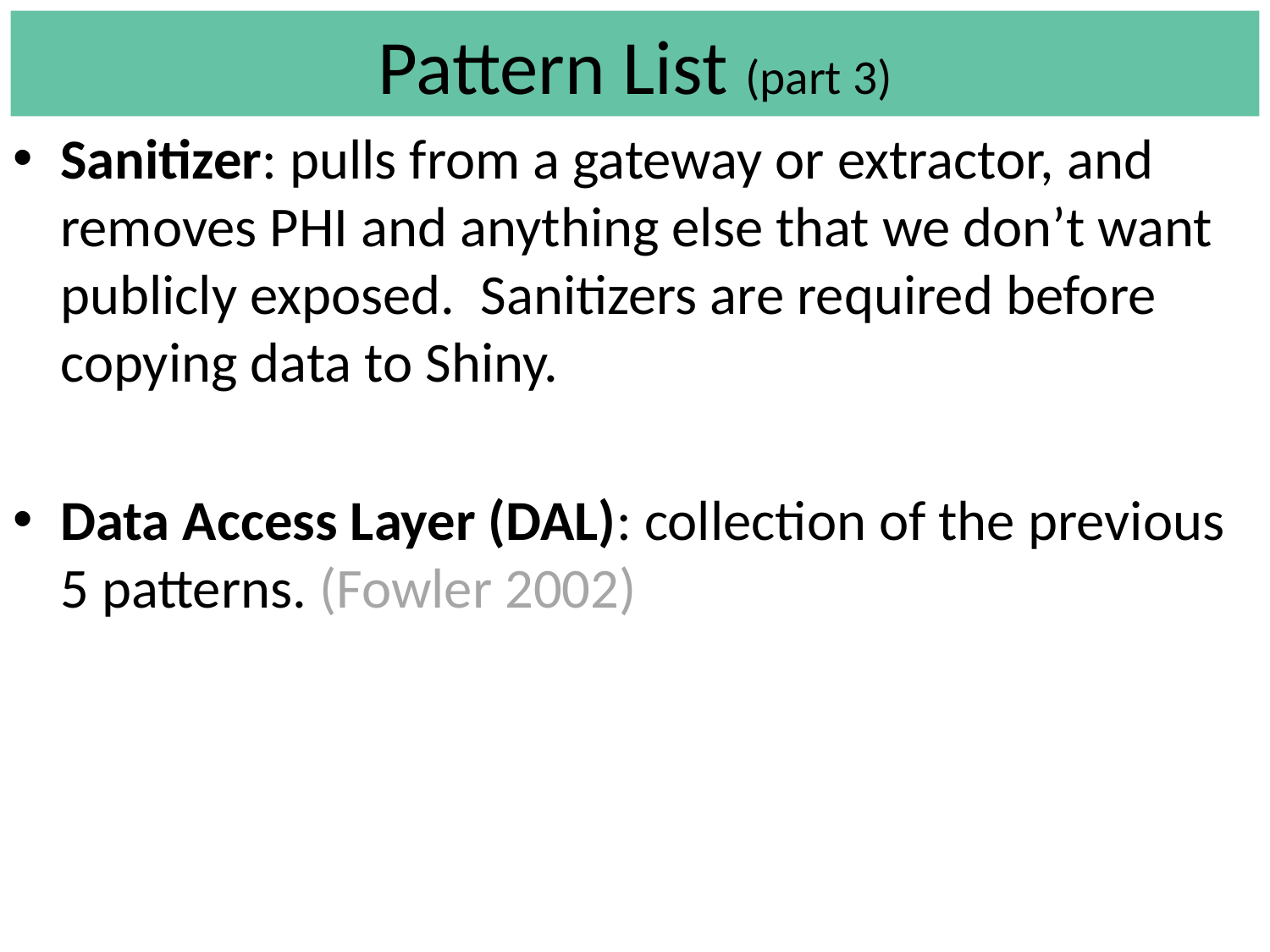

# Pattern List (part 3)
Sanitizer: pulls from a gateway or extractor, and
removes PHI and anything else that we don’t want publicly exposed.  Sanitizers are required before copying data to Shiny.

Data Access Layer (DAL): collection of the previous 5 patterns. (Fowler 2002)